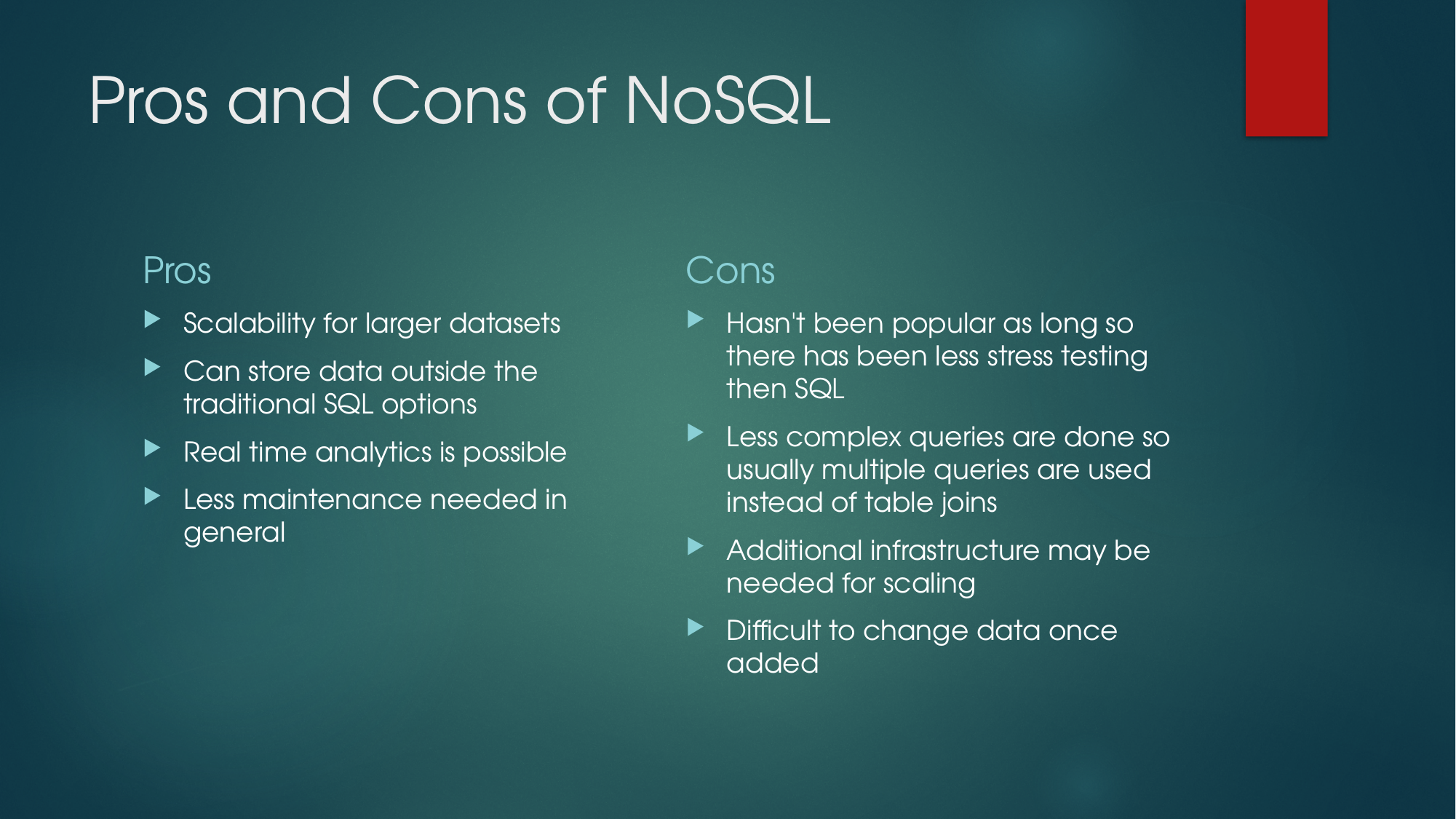

# Pros and Cons of NoSQL
Pros
Cons
Scalability for larger datasets
Can store data outside the traditional SQL options
Real time analytics is possible
Less maintenance needed in general
Hasn't been popular as long so there has been less stress testing then SQL
Less complex queries are done so usually multiple queries are used instead of table joins
Additional infrastructure may be needed for scaling
Difficult to change data once added